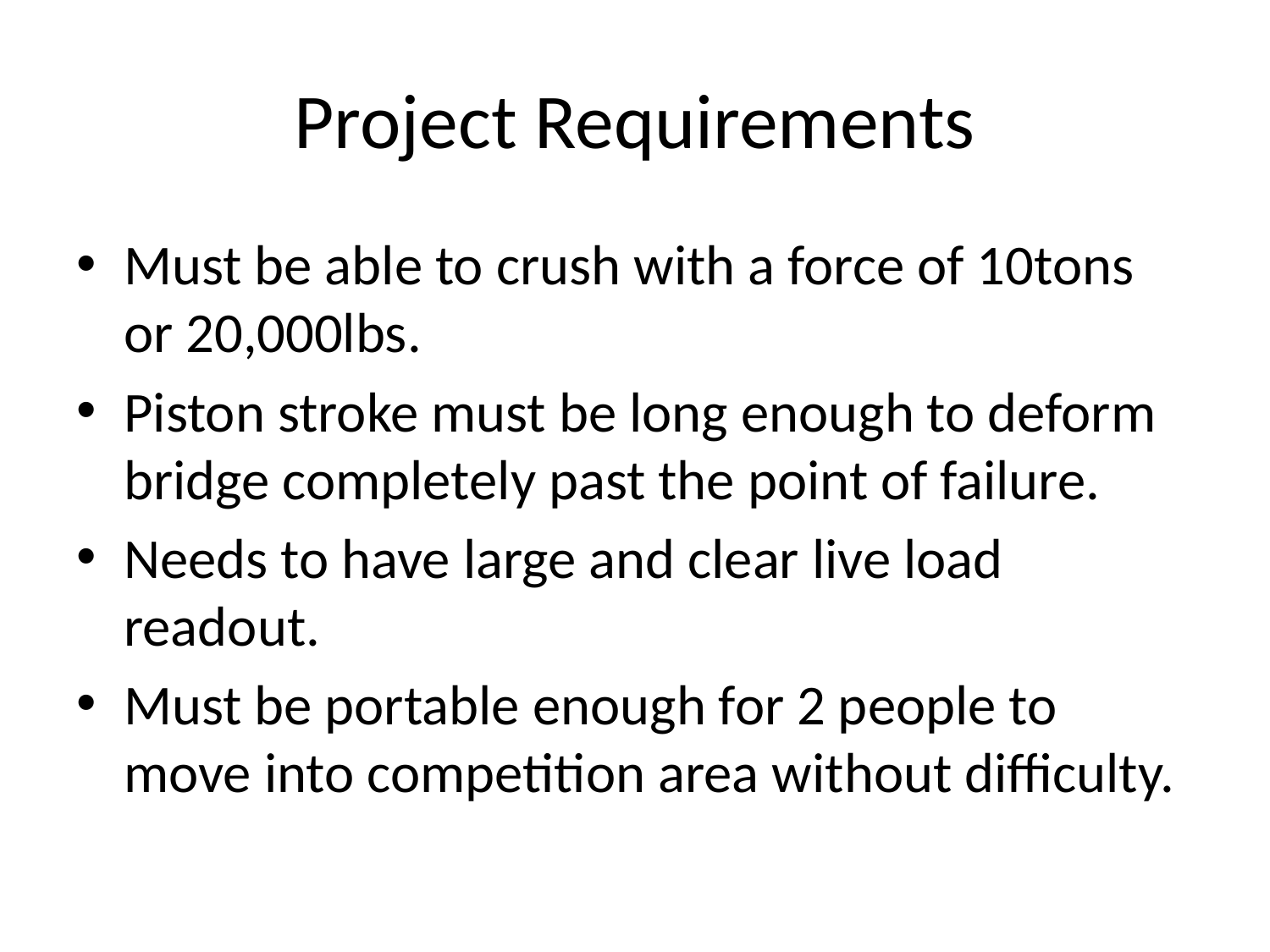

# Project Requirements
Must be able to crush with a force of 10tons or 20,000lbs.
Piston stroke must be long enough to deform bridge completely past the point of failure.
Needs to have large and clear live load readout.
Must be portable enough for 2 people to move into competition area without difficulty.